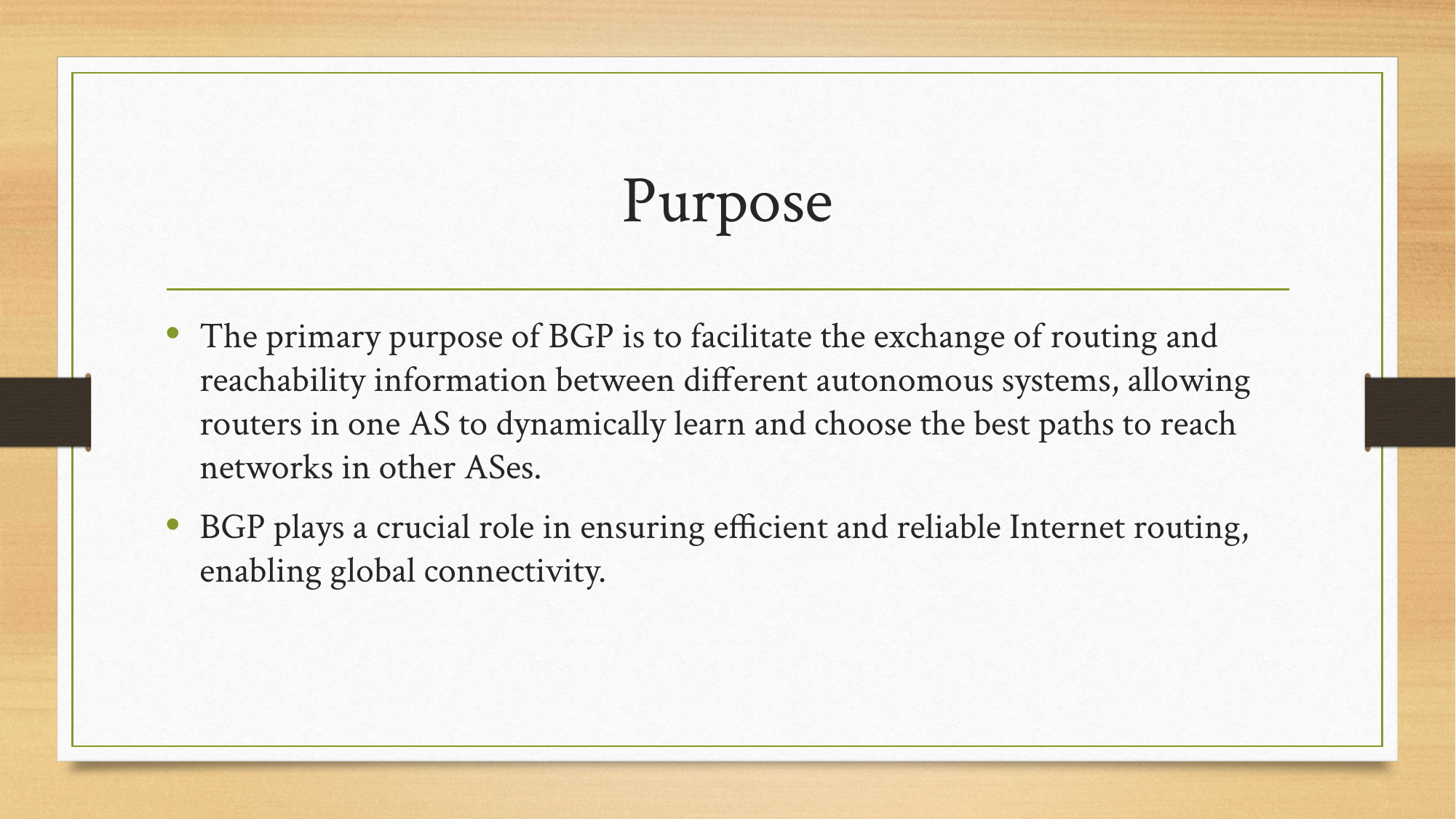

# Purpose
The primary purpose of BGP is to facilitate the exchange of routing and reachability information between different autonomous systems, allowing routers in one AS to dynamically learn and choose the best paths to reach networks in other ASes.
BGP plays a crucial role in ensuring efficient and reliable Internet routing, enabling global connectivity.